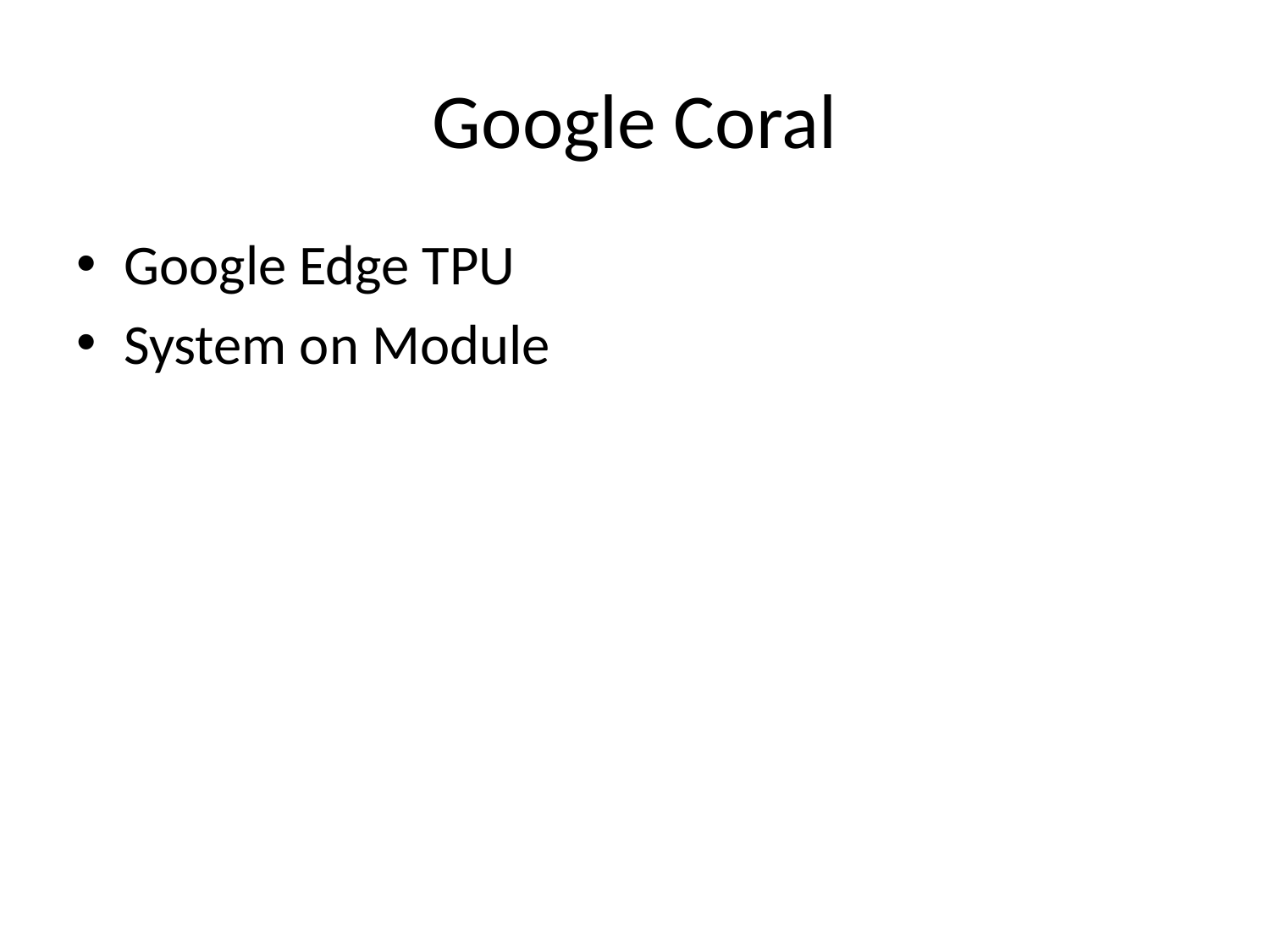

# Google Coral
Google Edge TPU
System on Module